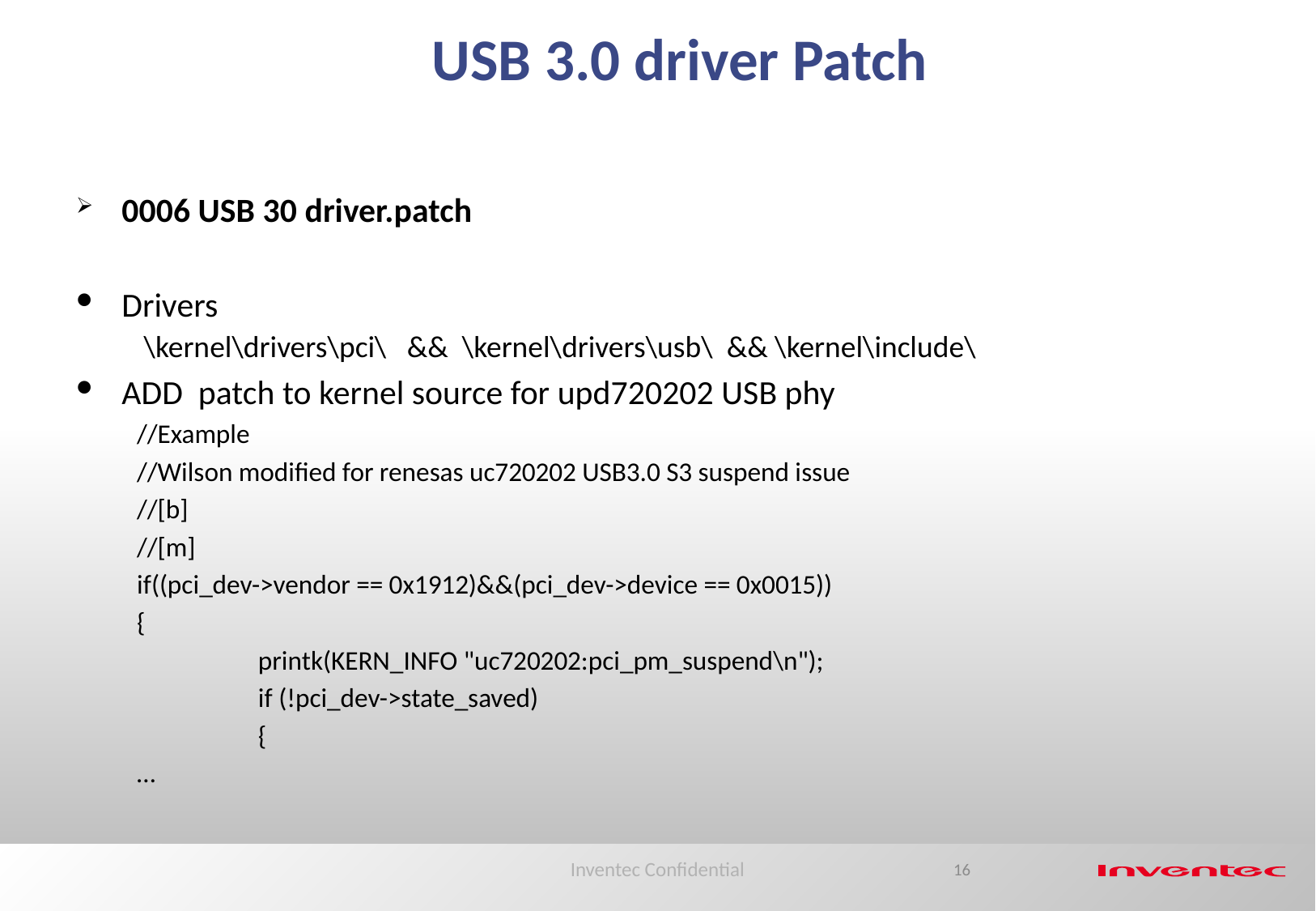

USB 3.0 driver Patch

0006 USB 30 driver.patch

Drivers
 \kernel\drivers\pci\   &&  \kernel\drivers\usb\  && \kernel\include\
ADD  patch to kernel source for upd720202 USB phy
//Example
//Wilson modified for renesas uc720202 USB3.0 S3 suspend issue
//[b]
//[m]
if((pci_dev->vendor == 0x1912)&&(pci_dev->device == 0x0015))
{
	printk(KERN_INFO "uc720202:pci_pm_suspend\n");
	if (!pci_dev->state_saved)
	{
…
Inventec Confidential
16